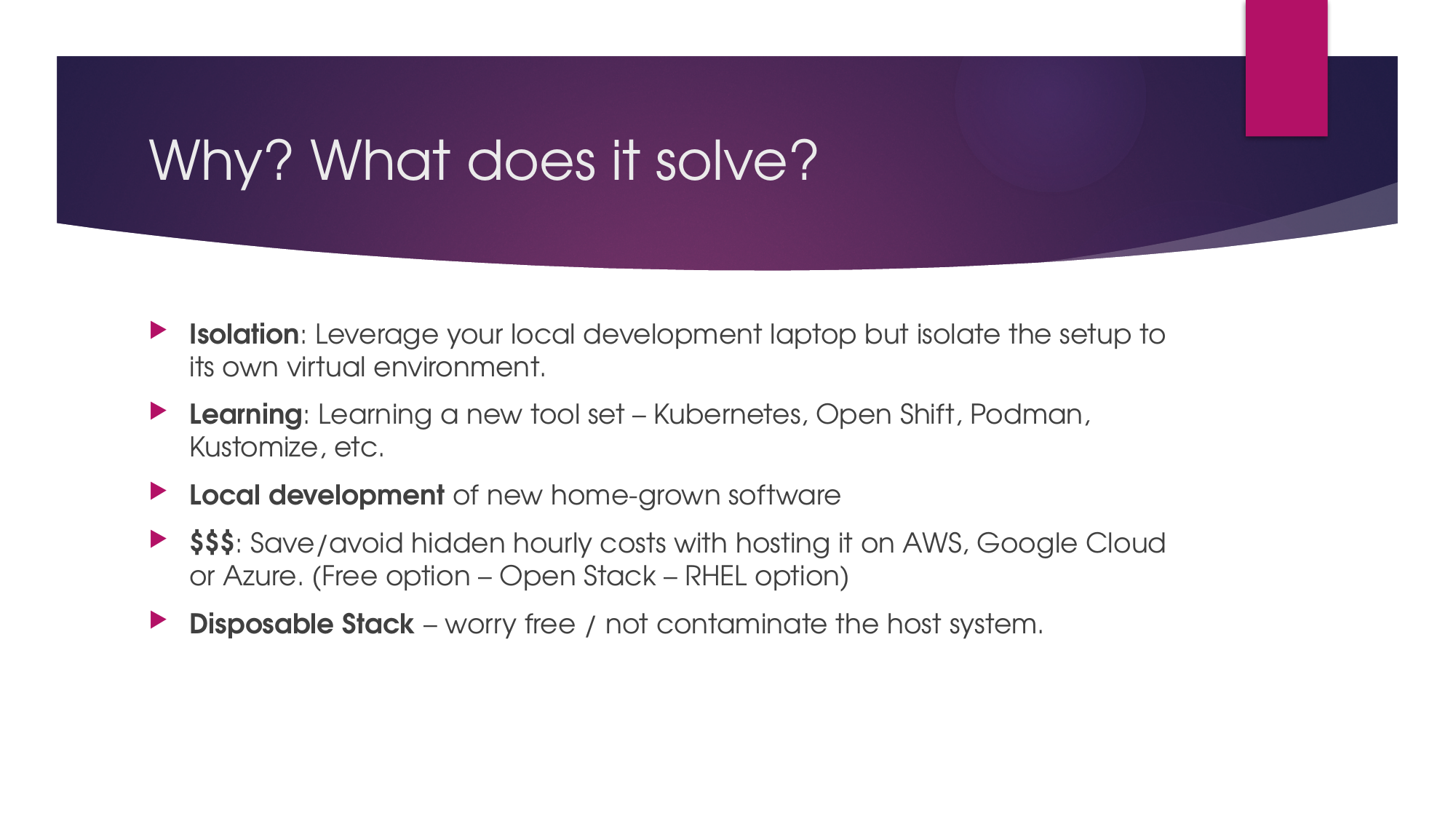

# Why? What does it solve?
Isolation: Leverage your local development laptop but isolate the setup to its own virtual environment.
Learning: Learning a new tool set – Kubernetes, Open Shift, Podman, Kustomize, etc.
Local development of new home-grown software
$$$: Save/avoid hidden hourly costs with hosting it on AWS, Google Cloud or Azure. (Free option – Open Stack – RHEL option)
Disposable Stack – worry free / not contaminate the host system.